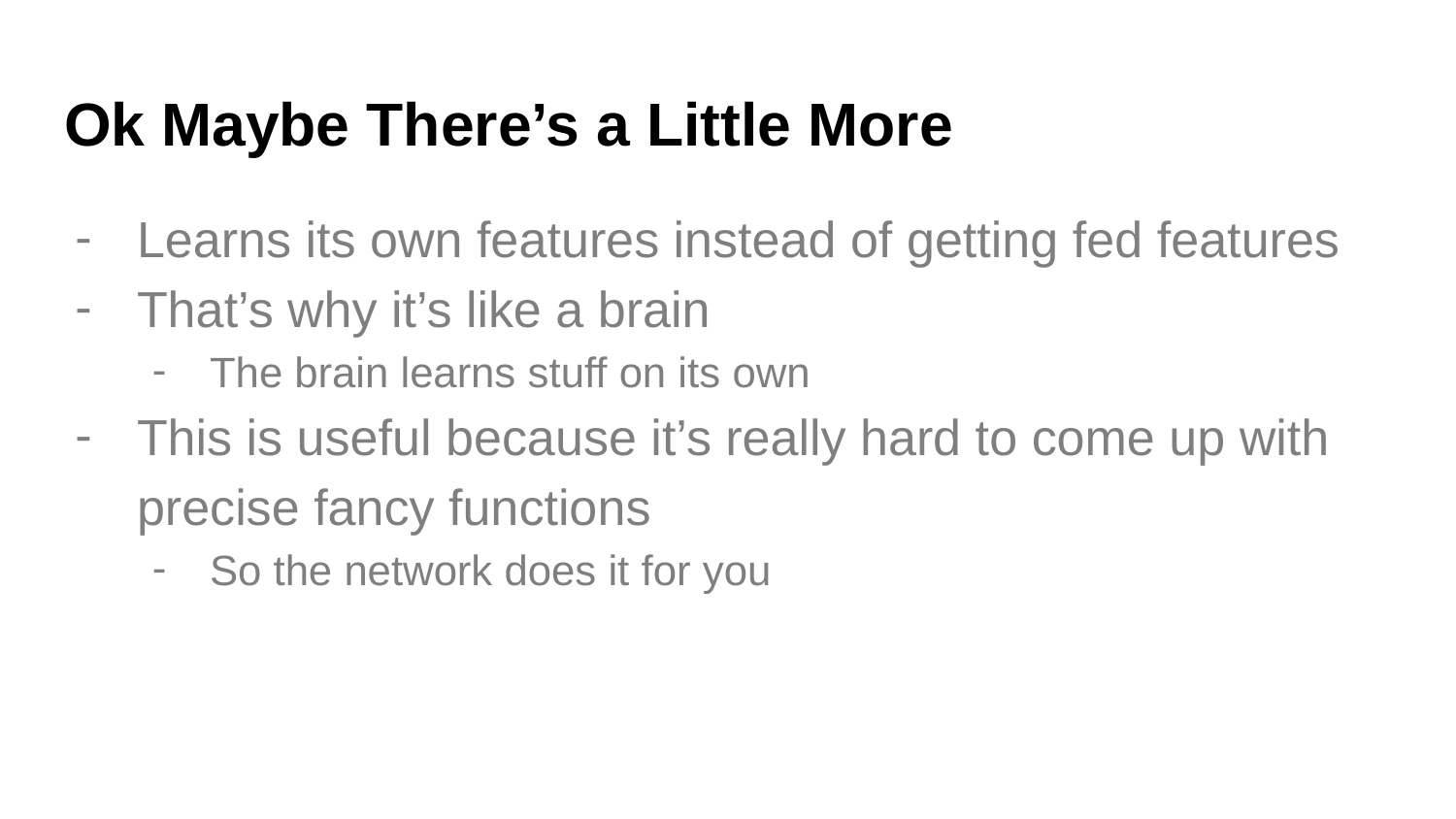

# Ok Maybe There’s a Little More
Learns its own features instead of getting fed features
That’s why it’s like a brain
The brain learns stuff on its own
This is useful because it’s really hard to come up with precise fancy functions
So the network does it for you